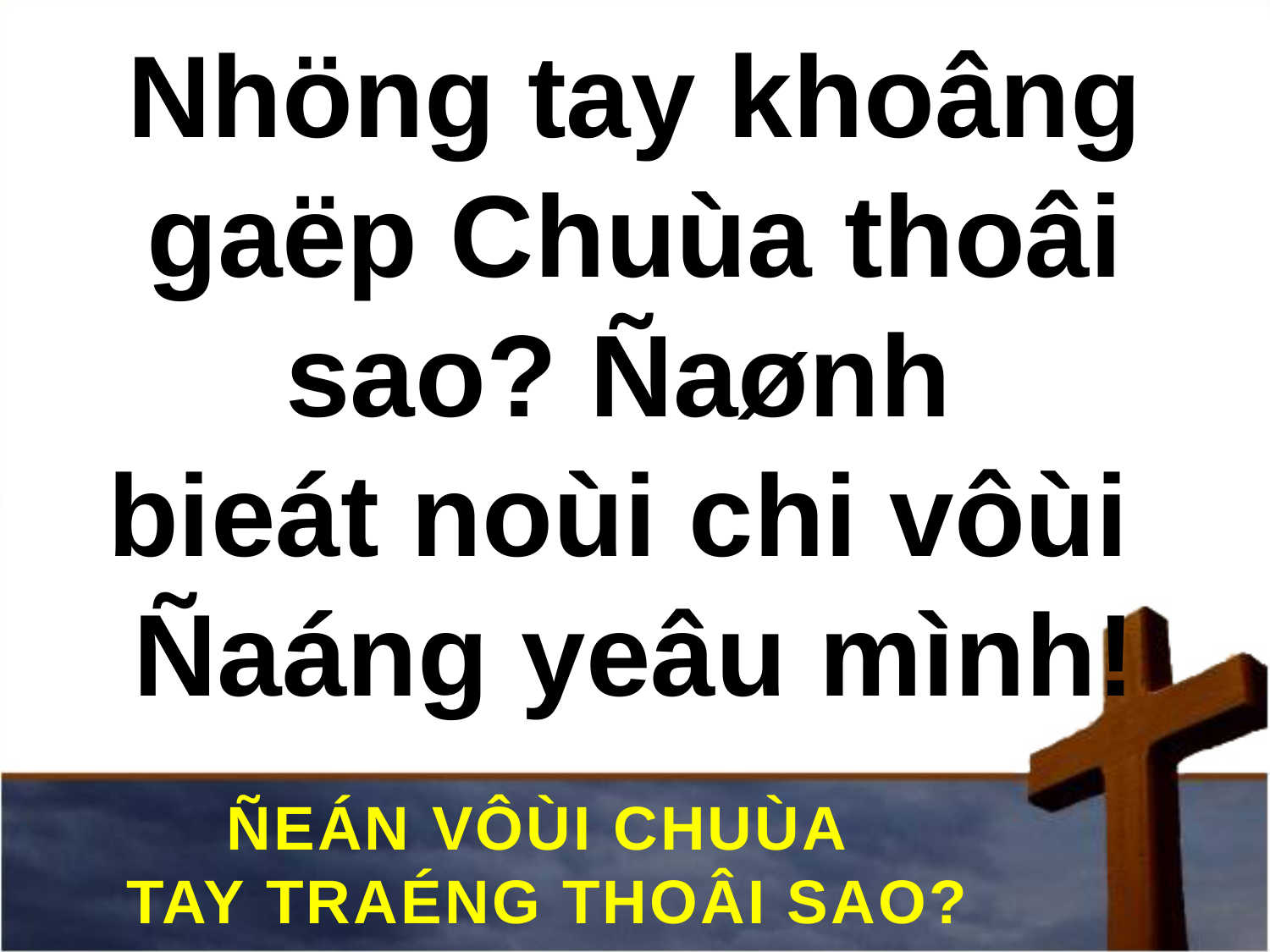

# Nhöng tay khoâng gaëp Chuùa thoâi sao? Ñaønh bieát noùi chi vôùi Ñaáng yeâu mình!
ÑEÁN VÔÙI CHUÙA
TAY TRAÉNG THOÂI SAO?